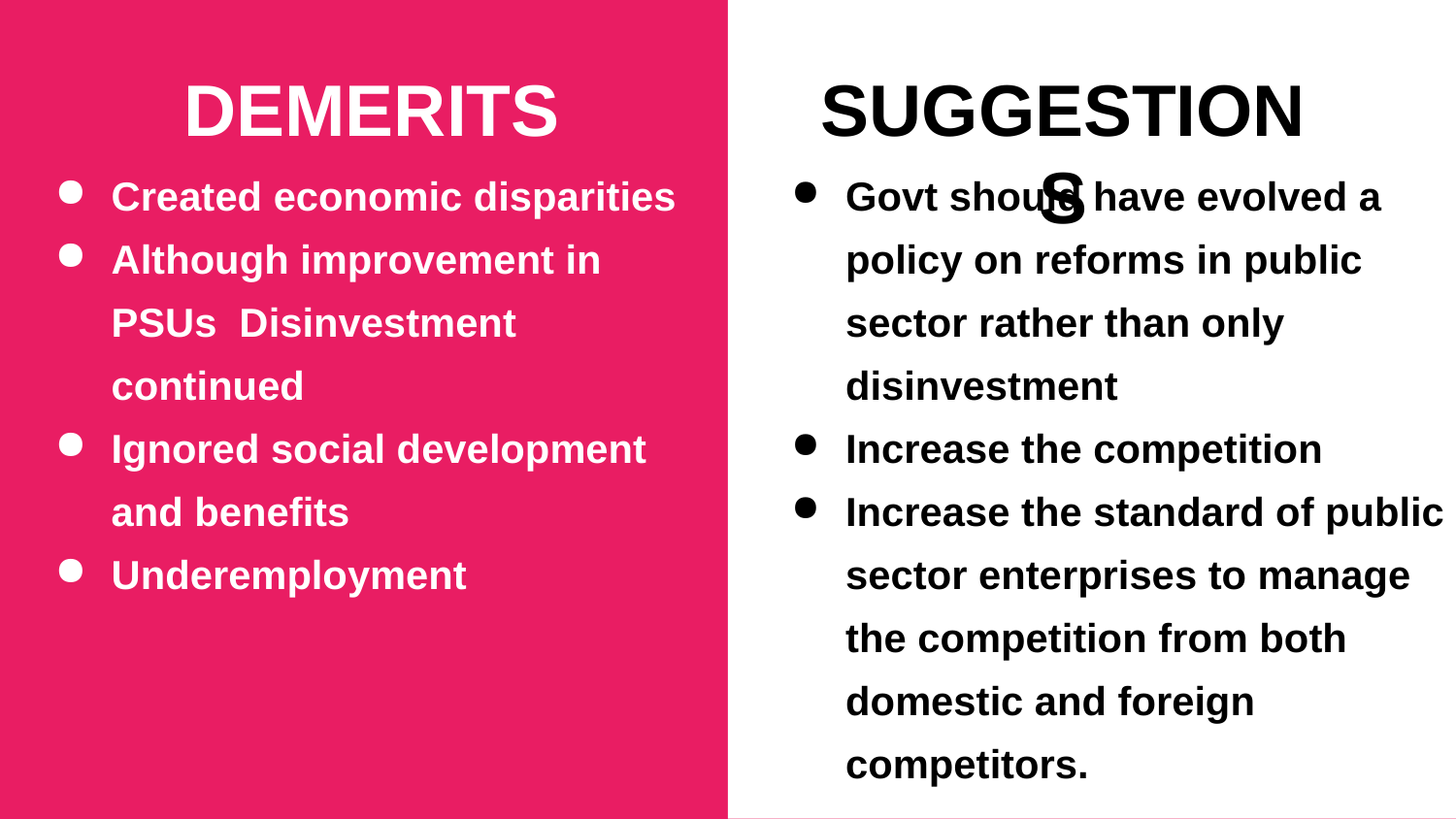

DEMERITS
SUGGESTIONS
Created economic disparities
Although improvement in PSUs  Disinvestment continued
Ignored social development and benefits
Underemployment

Govt should have evolved a policy on reforms in public sector rather than only disinvestment
Increase the competition
Increase the standard of public sector enterprises to manage the competition from both domestic and foreign competitors.